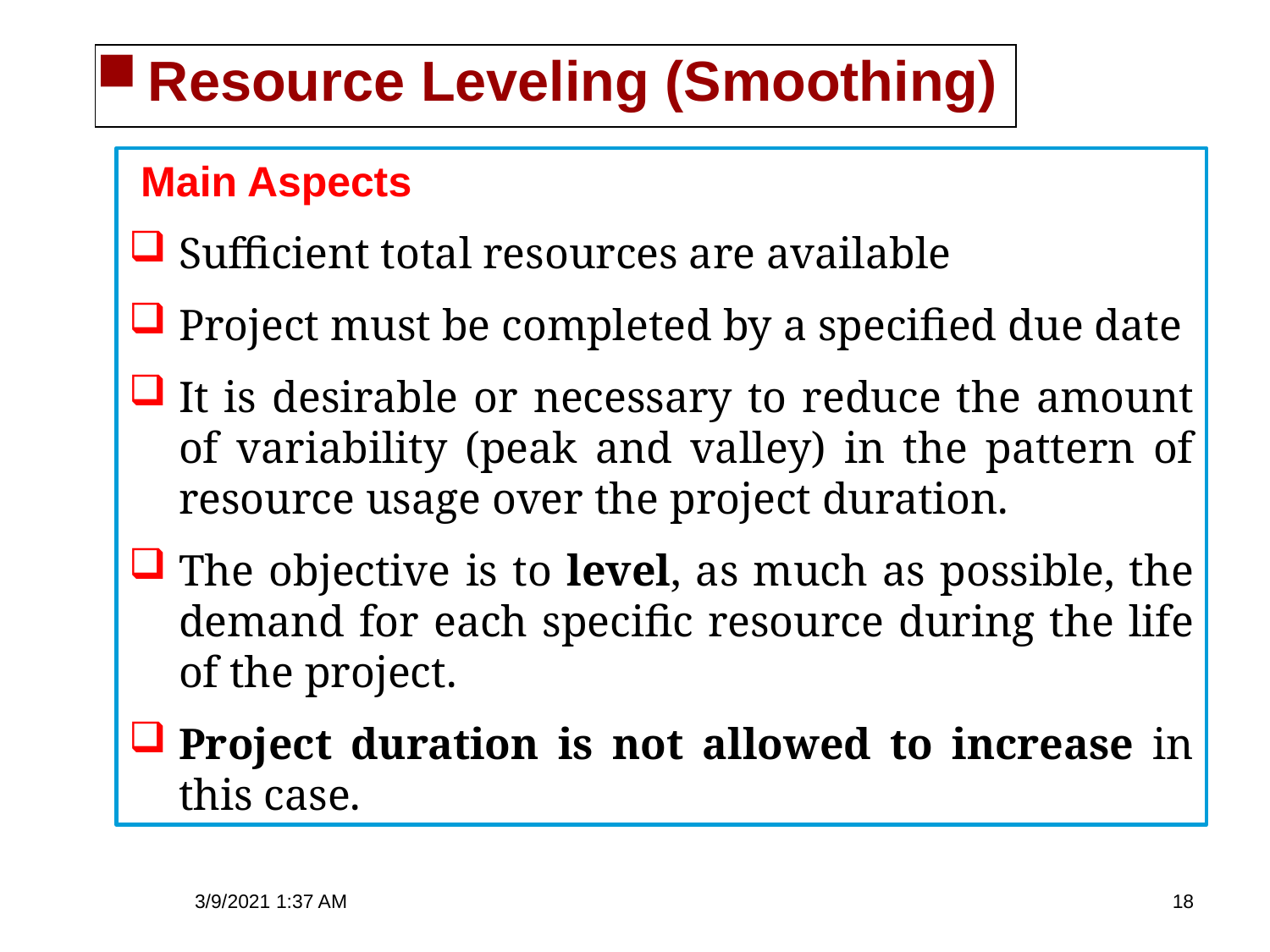

Resource Leveling (Smoothing)
 Main Aspects

Sufficient total resources are available

Project must be completed by a specified due date

It is desirable or necessary to reduce the amount of variability (peak and valley) in the pattern of resource usage over the project duration.

The objective is to level, as much as possible, the demand for each specific resource during the life of the project.

Project duration is not allowed to increase in this case.
3/9/2021 1:37 AM
18